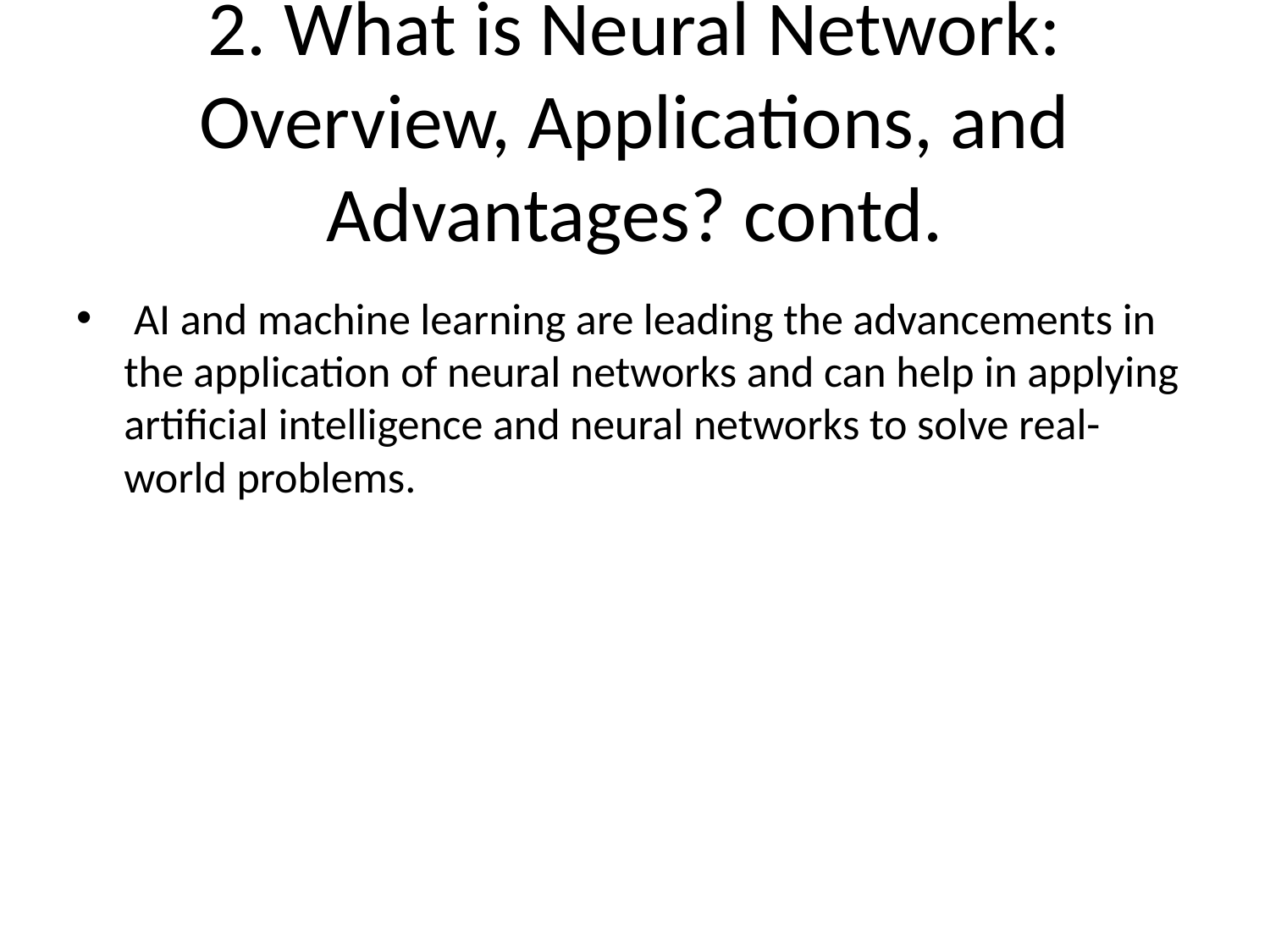

# 2. What is Neural Network: Overview, Applications, and Advantages? contd.

 AI and machine learning are leading the advancements in the application of neural networks and can help in applying artificial intelligence and neural networks to solve real-world problems.